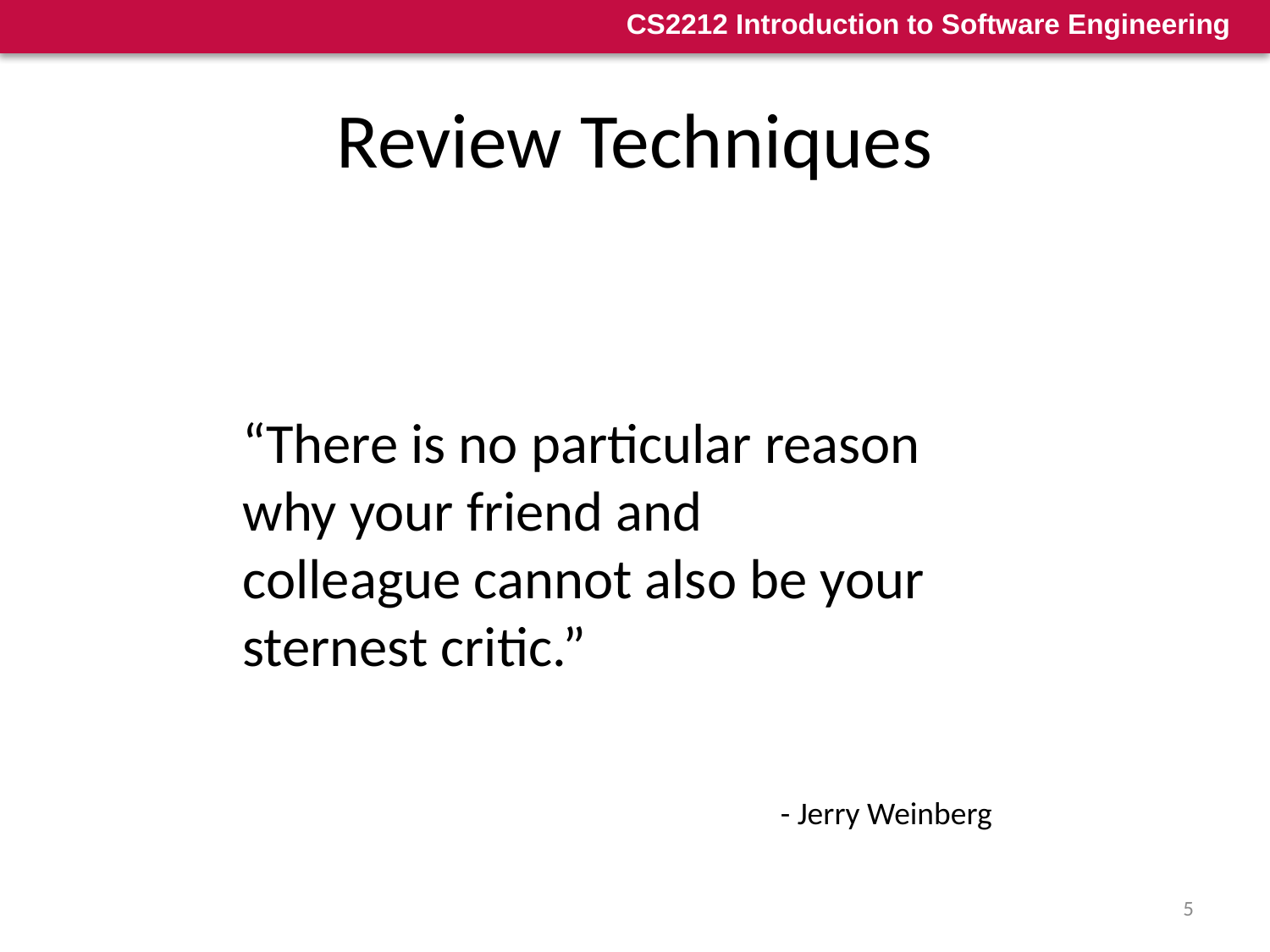

# Review Techniques
“There is no particular reason why your friend and
colleague cannot also be your sternest critic.”

- Jerry Weinberg
5